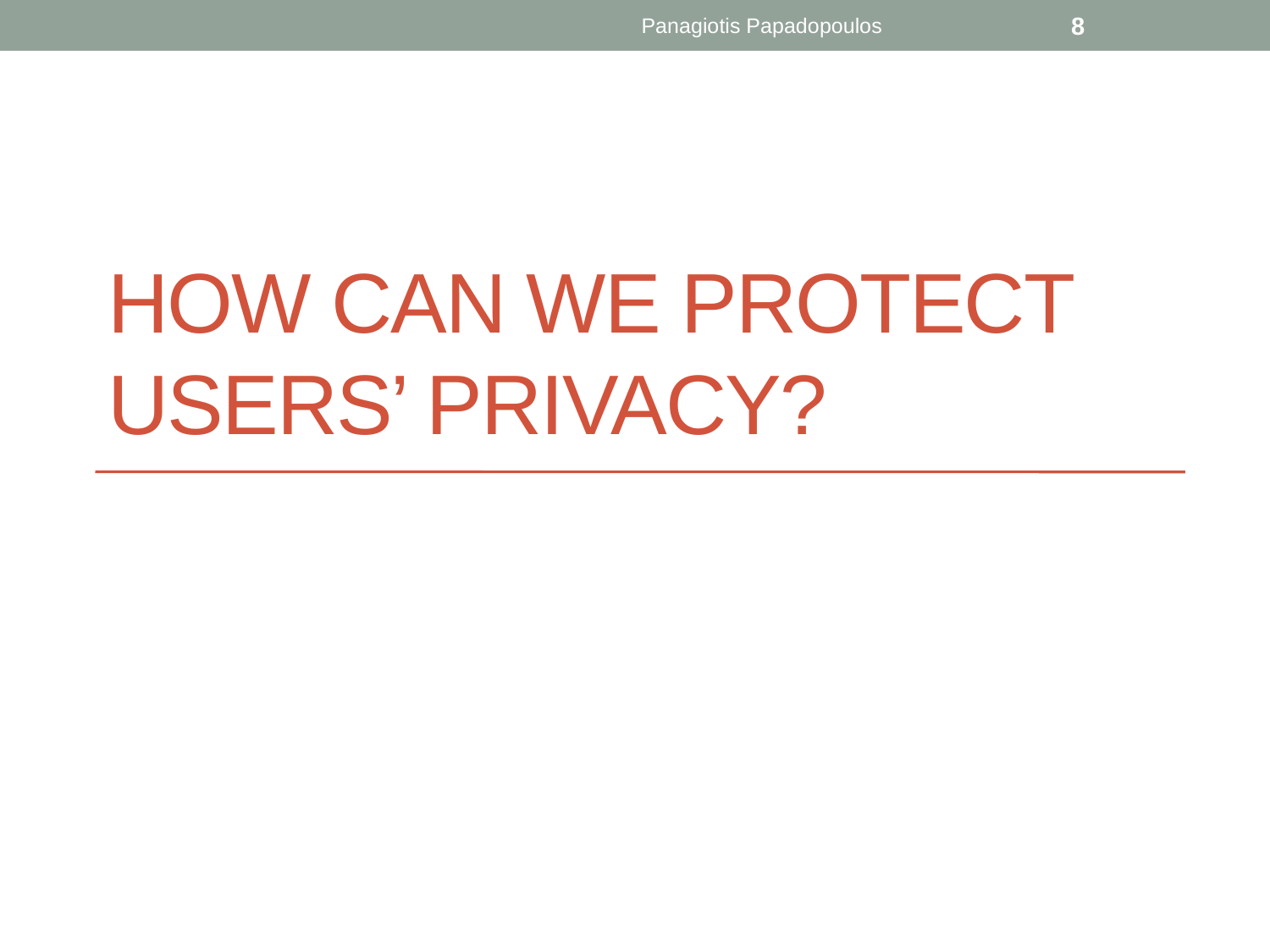

Panagiotis Papadopoulos
8
# How can we protect users’ privacy?